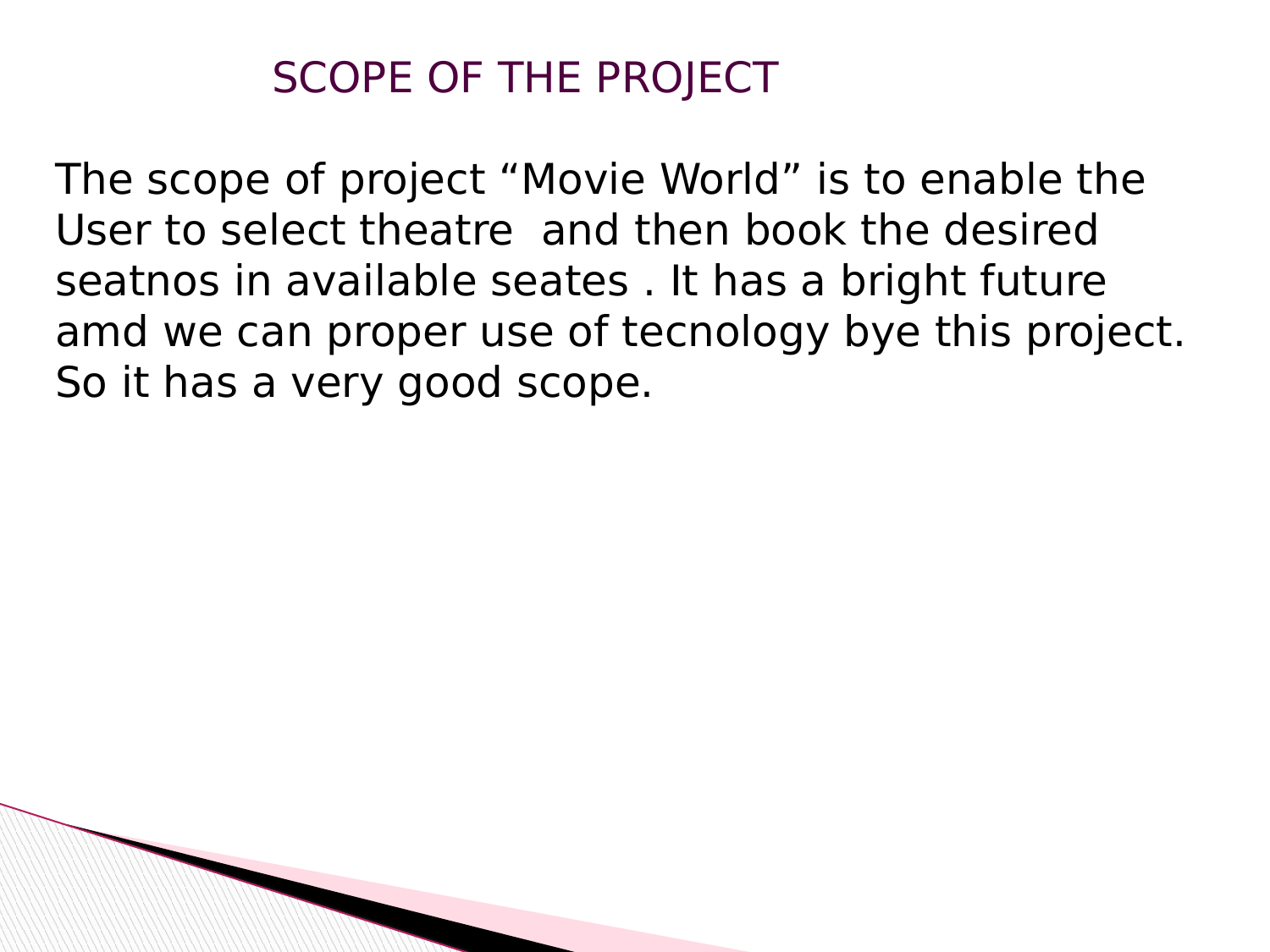

SCOPE OF THE PROJECT

The scope of project “Movie World” is to enable the User to select theatre  and then book the desired seatnos in available seates . It has a bright future amd we can proper use of tecnology bye this project.
So it has a very good scope.